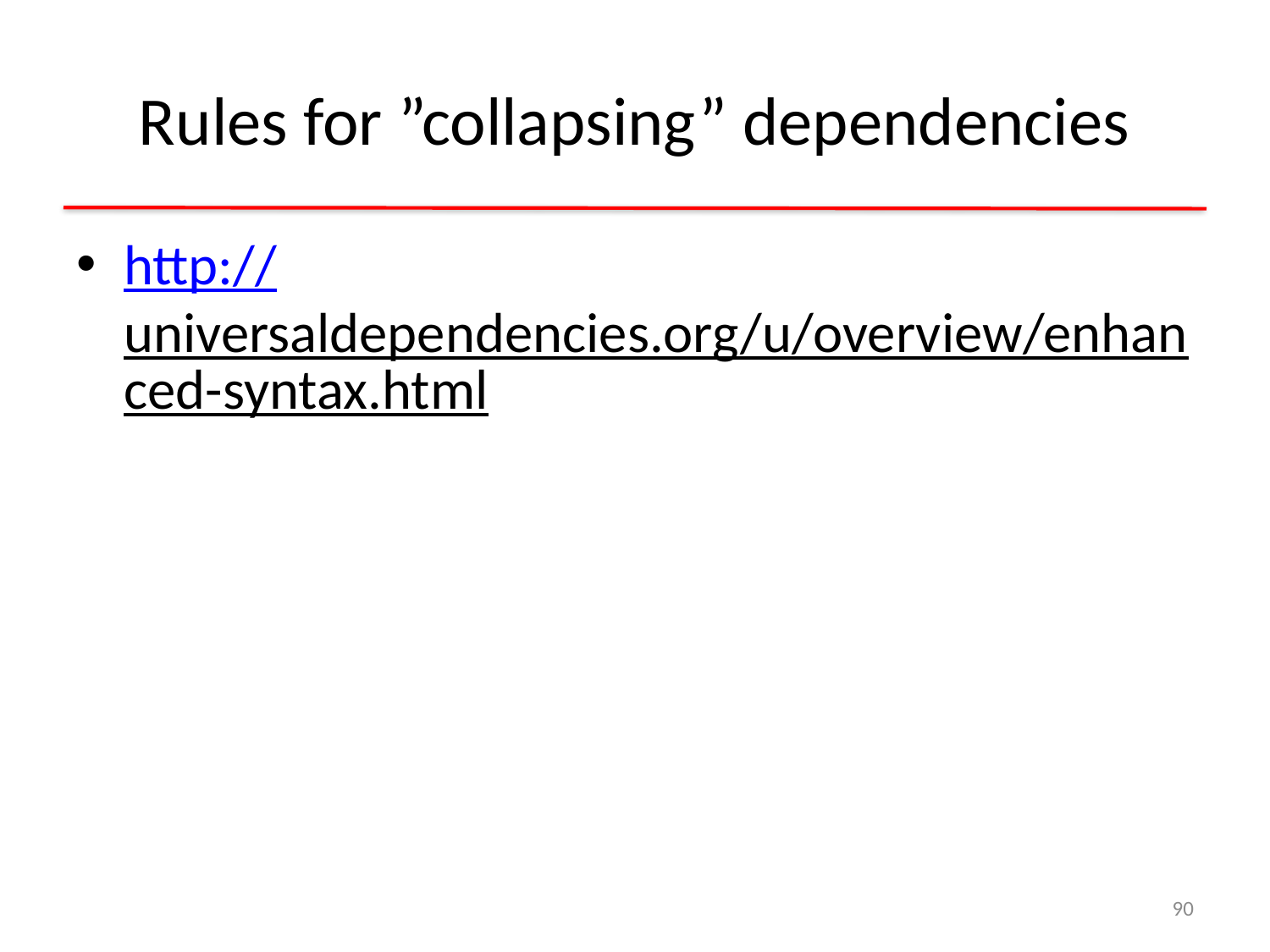

# Rules for ”collapsing” dependencies
http://universaldependencies.org/u/overview/enhanced-syntax.html
90